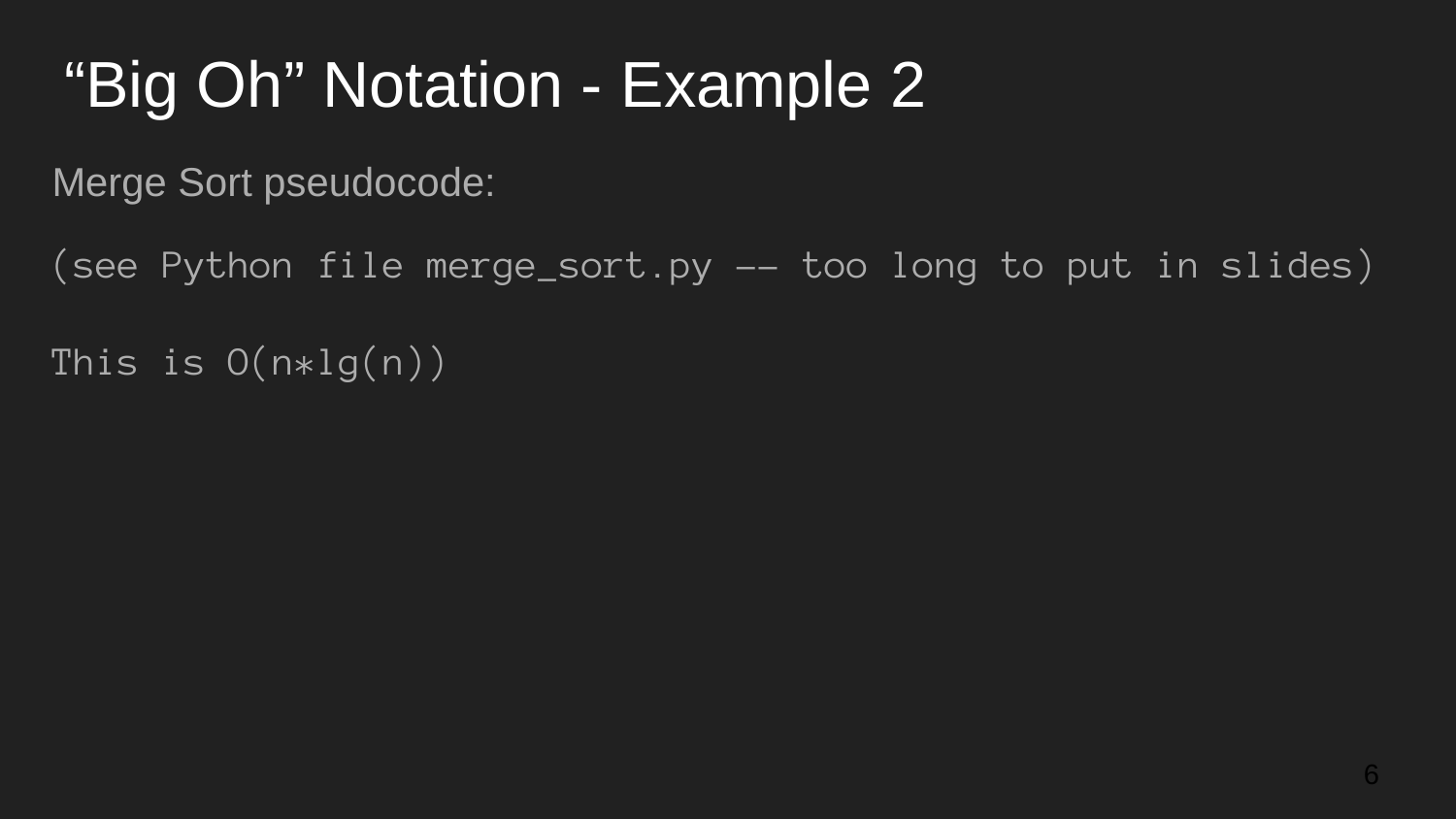

# “Big Oh” Notation - Example 2
Merge Sort pseudocode:
(see Python file merge_sort.py -- too long to put in slides)

This is O(n*lg(n))

6